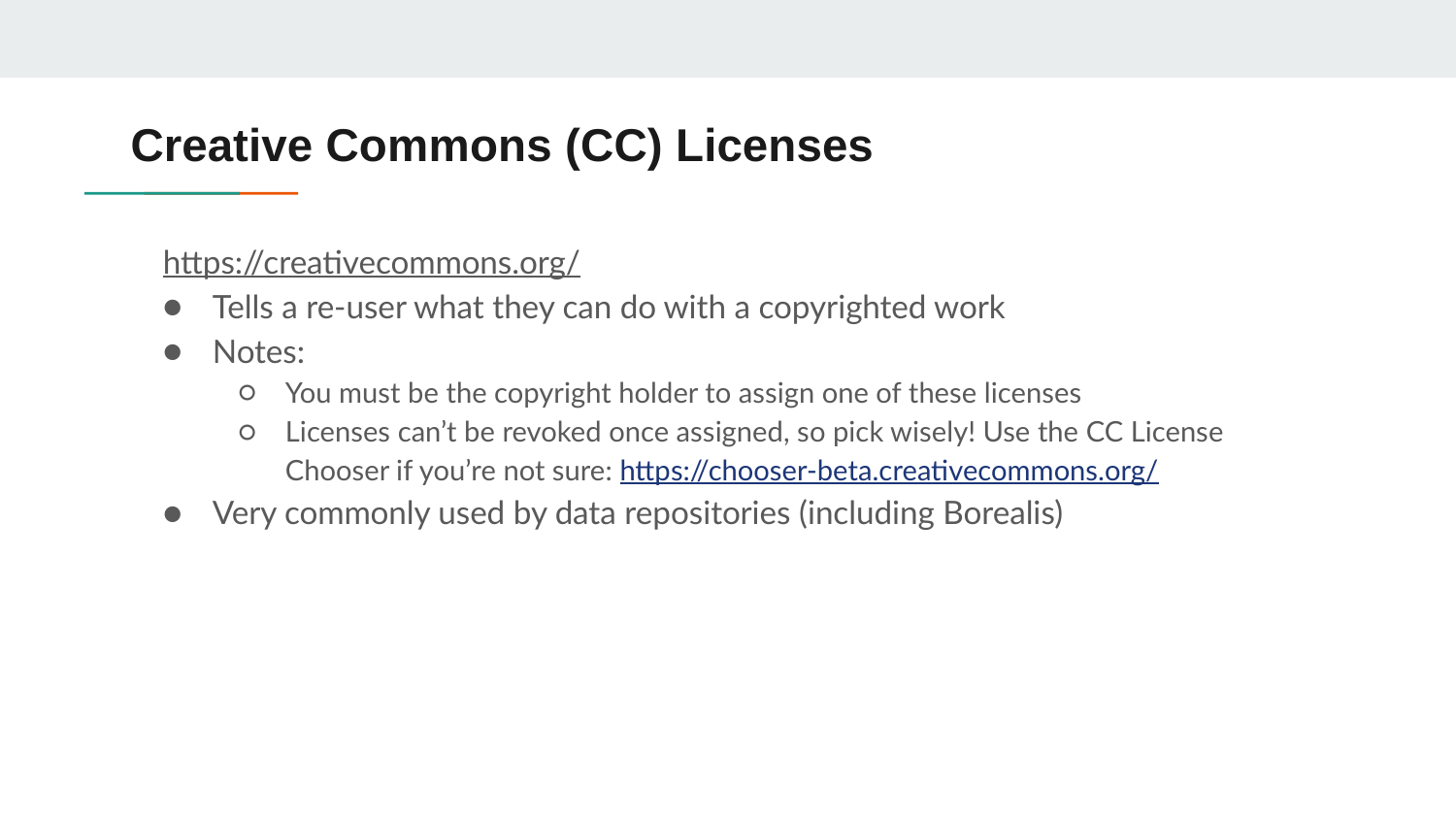

# Creative Commons (CC) Licenses
https://creativecommons.org/
Tells a re-user what they can do with a copyrighted work
Notes:
You must be the copyright holder to assign one of these licenses
Licenses can’t be revoked once assigned, so pick wisely! Use the CC License Chooser if you’re not sure: https://chooser-beta.creativecommons.org/
Very commonly used by data repositories (including Borealis)